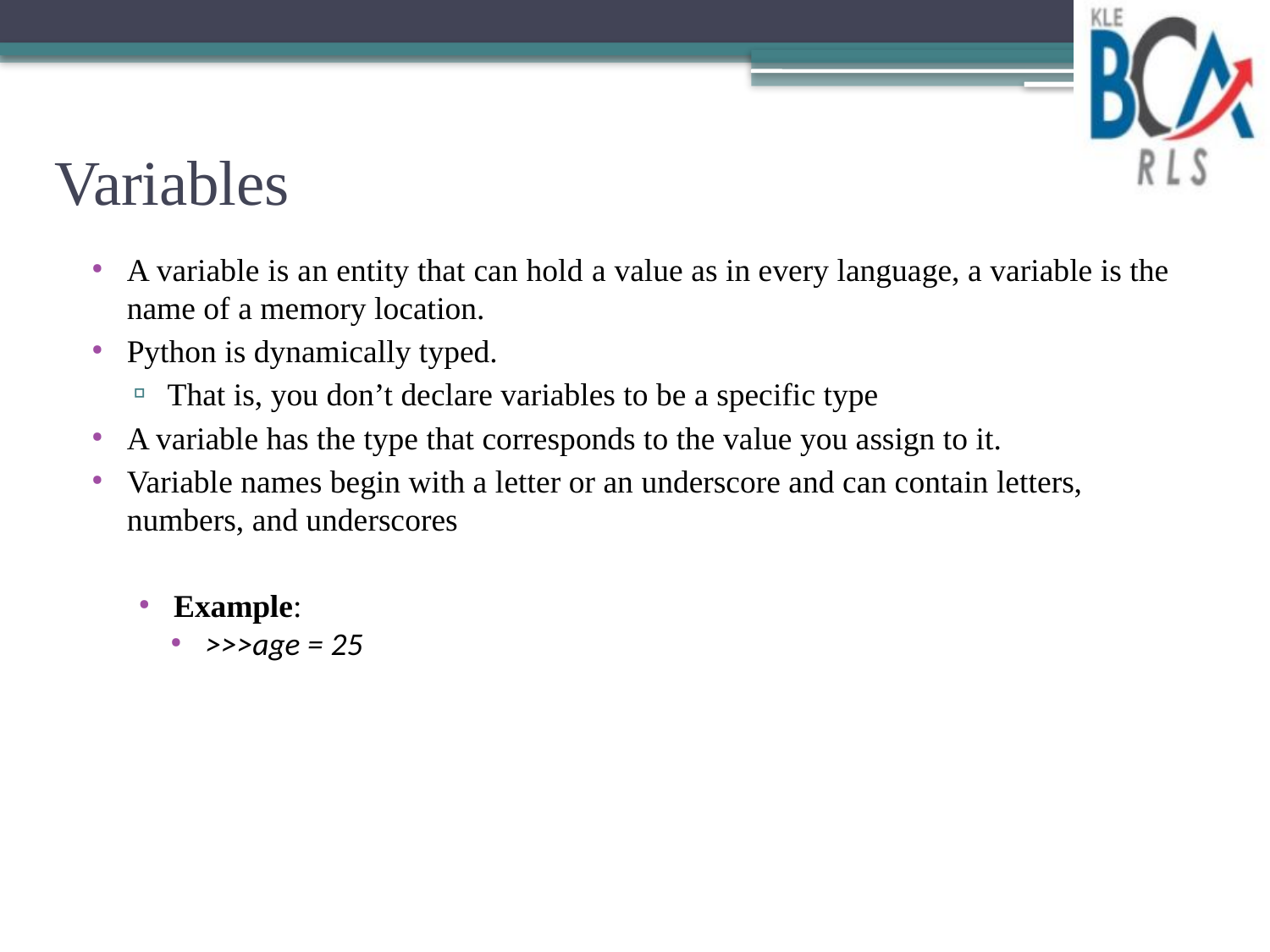

# Variables
A variable is an entity that can hold a value as in every language, a variable is the name of a memory location.
Python is dynamically typed.
That is, you don’t declare variables to be a specific type
A variable has the type that corresponds to the value you assign to it.
Variable names begin with a letter or an underscore and can contain letters, numbers, and underscores

Example:
>>>age = 25